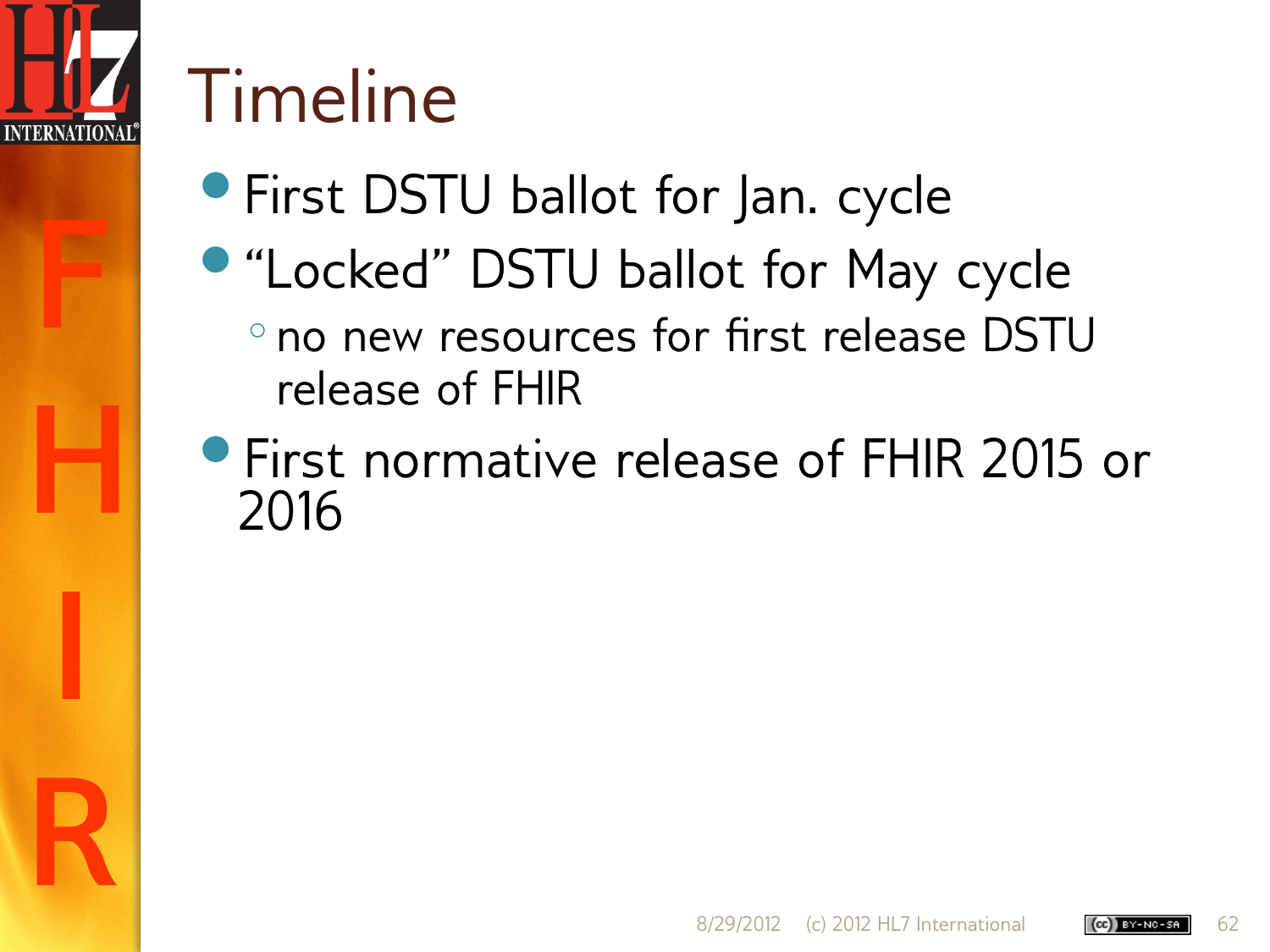

# Timeline
First DSTU ballot for Jan. cycle
“Locked” DSTU ballot for May cycle
no new resources for first release DSTU release of FHIR
First normative release of FHIR 2015 or 2016
8/29/2012
(c) 2012 HL7 International
62